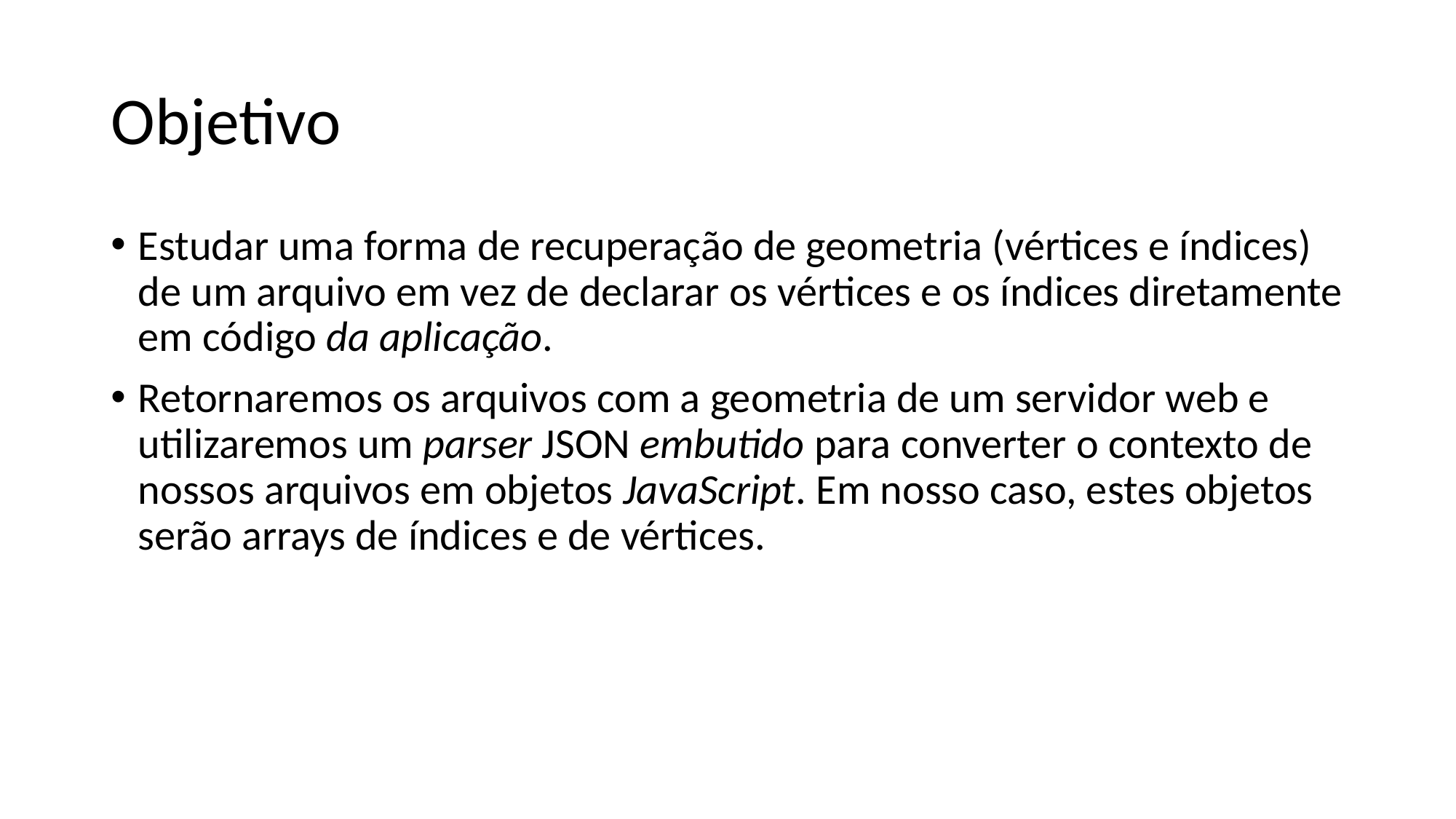

# Objetivo
Estudar uma forma de recuperação de geometria (vértices e índices) de um arquivo em vez de declarar os vértices e os índices diretamente em código da aplicação.
Retornaremos os arquivos com a geometria de um servidor web e utilizaremos um parser JSON embutido para converter o contexto de nossos arquivos em objetos JavaScript. Em nosso caso, estes objetos serão arrays de índices e de vértices.